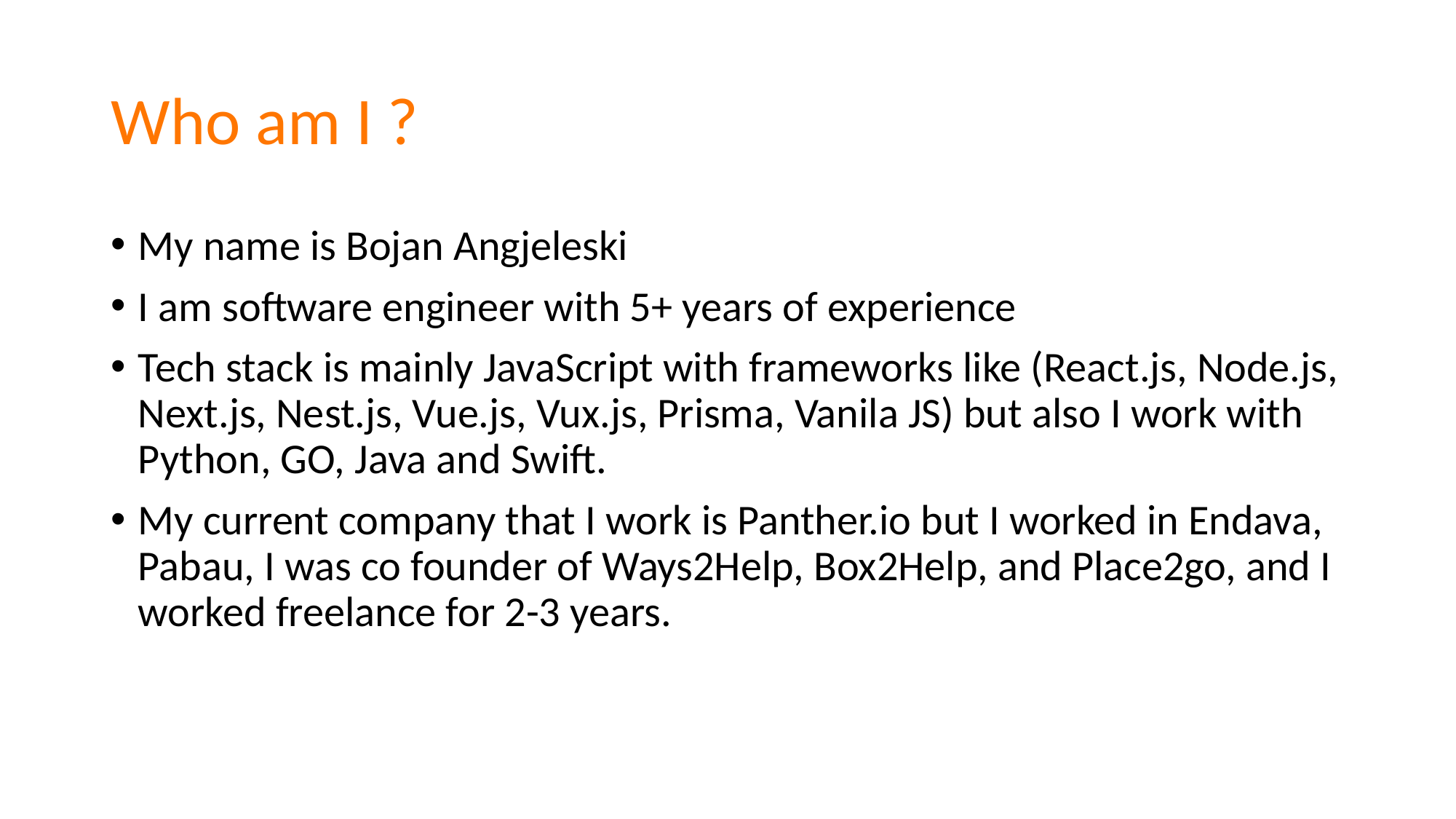

# Who am I ?
My name is Bojan Angjeleski
I am software engineer with 5+ years of experience
Tech stack is mainly JavaScript with frameworks like (React.js, Node.js, Next.js, Nest.js, Vue.js, Vux.js, Prisma, Vanila JS) but also I work with Python, GO, Java and Swift.
My current company that I work is Panther.io but I worked in Endava, Pabau, I was co founder of Ways2Help, Box2Help, and Place2go, and I worked freelance for 2-3 years.